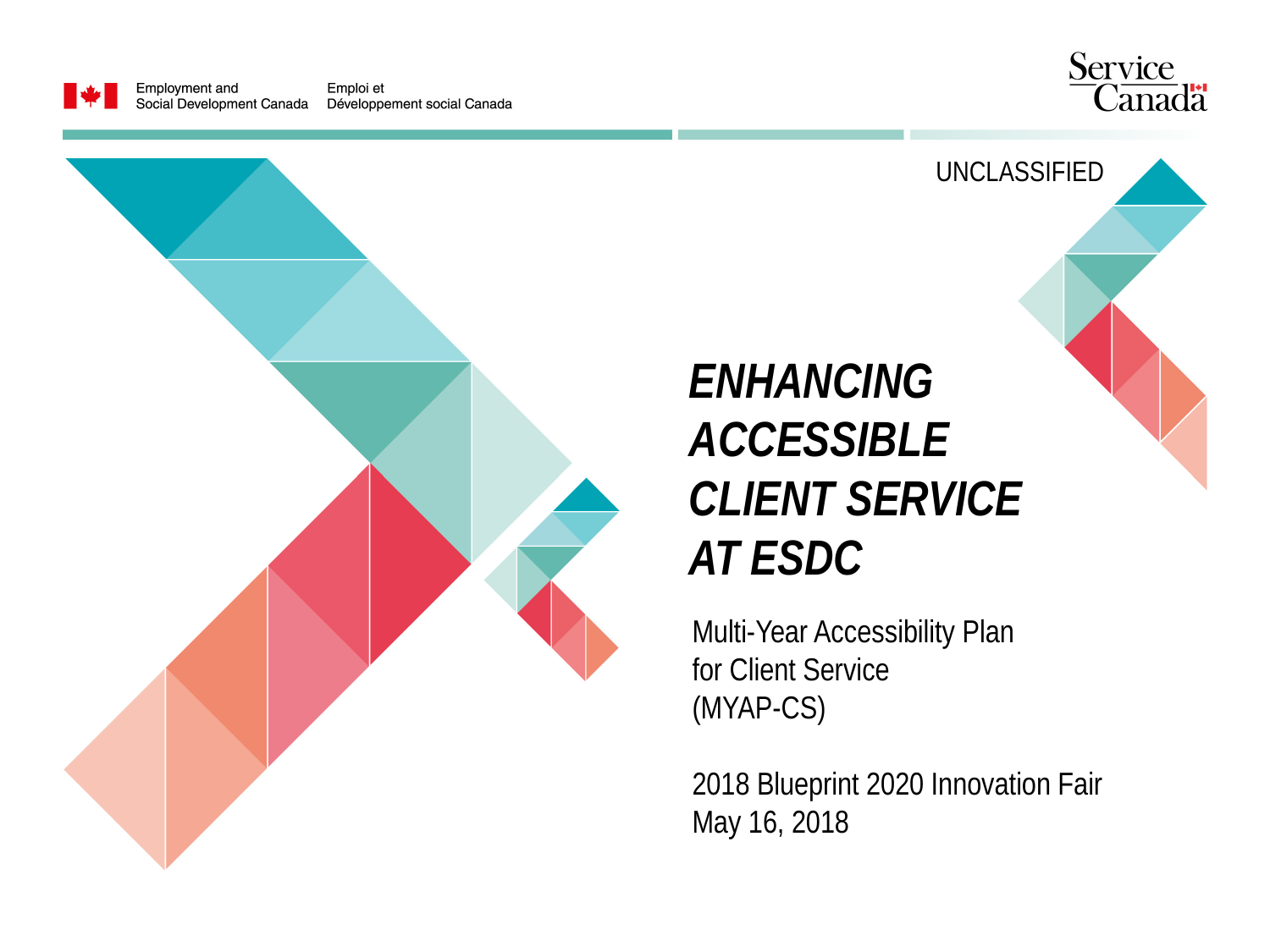

UNCLASSIFIED
ENHANCING
ACCESSIBLE
CLIENT SERVICE
AT ESDC
Multi-Year Accessibility Plan
for Client Service
(MYAP-CS)
2018 Blueprint 2020 Innovation Fair
May 16, 2018